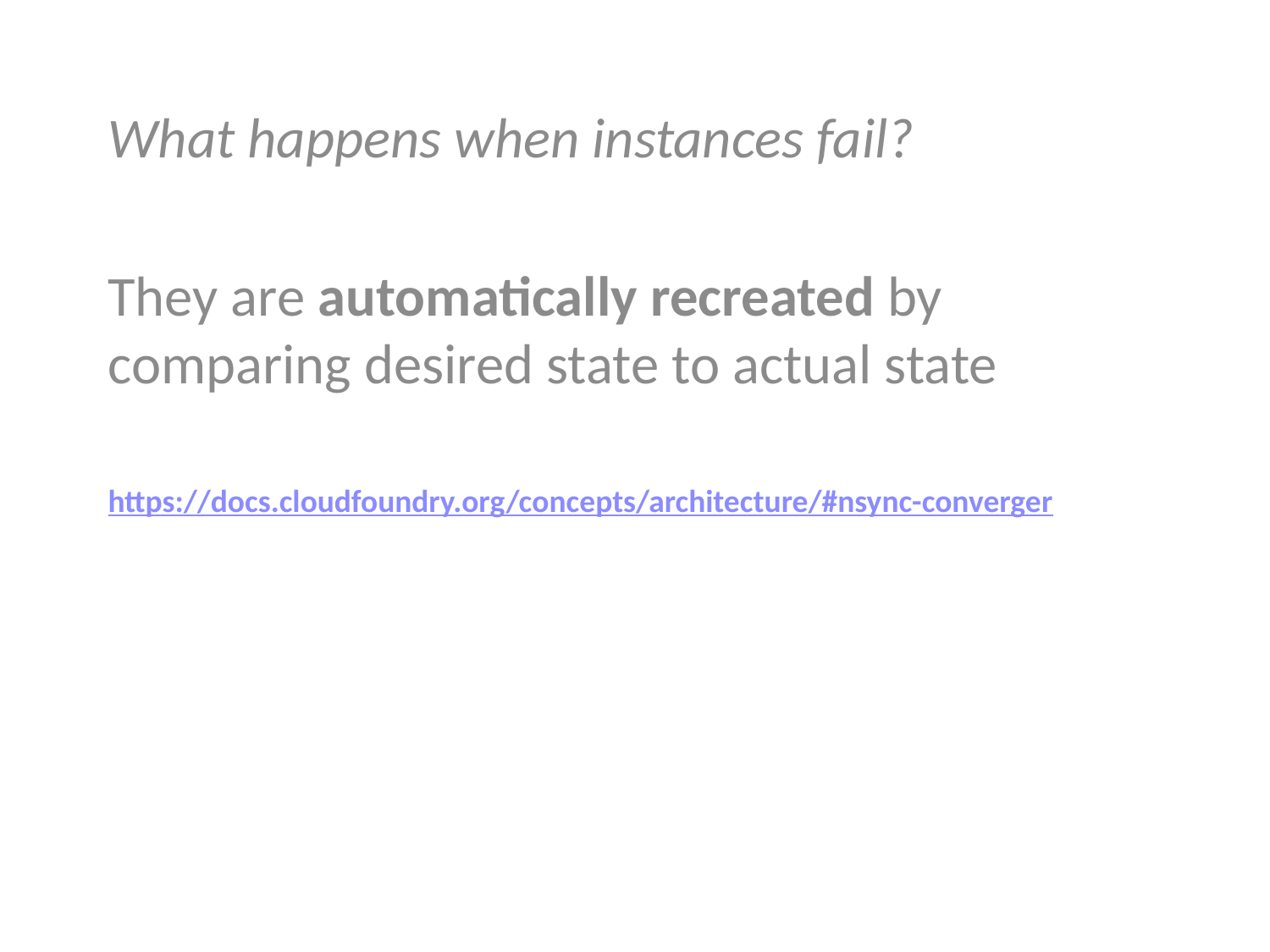

What happens when instances fail?

They are automatically recreated by comparing desired state to actual state

https://docs.cloudfoundry.org/concepts/architecture/#nsync-converger